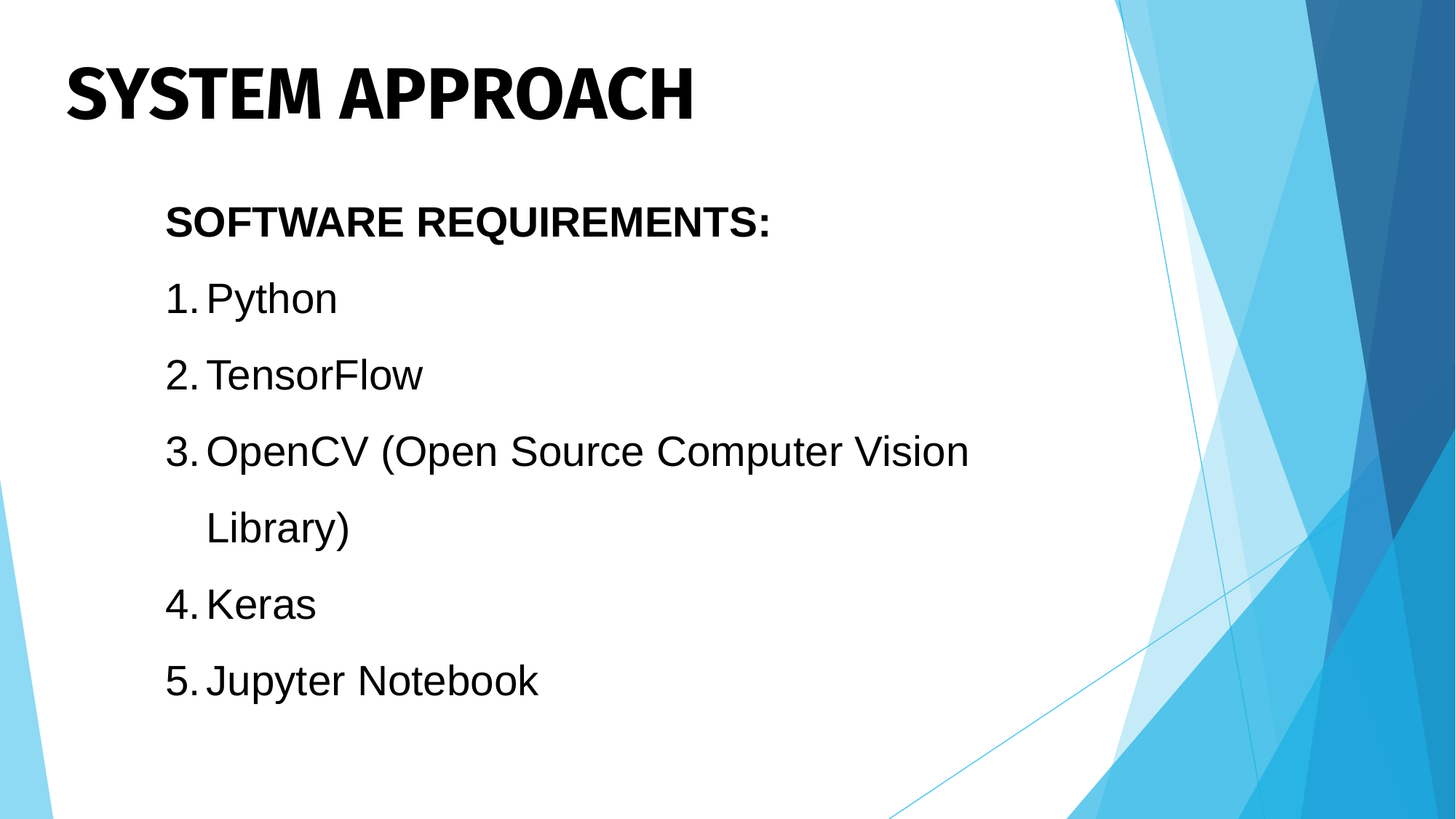

# SYSTEM APPROACH
SOFTWARE REQUIREMENTS:
Python
TensorFlow
OpenCV (Open Source Computer Vision Library)
Keras
Jupyter Notebook